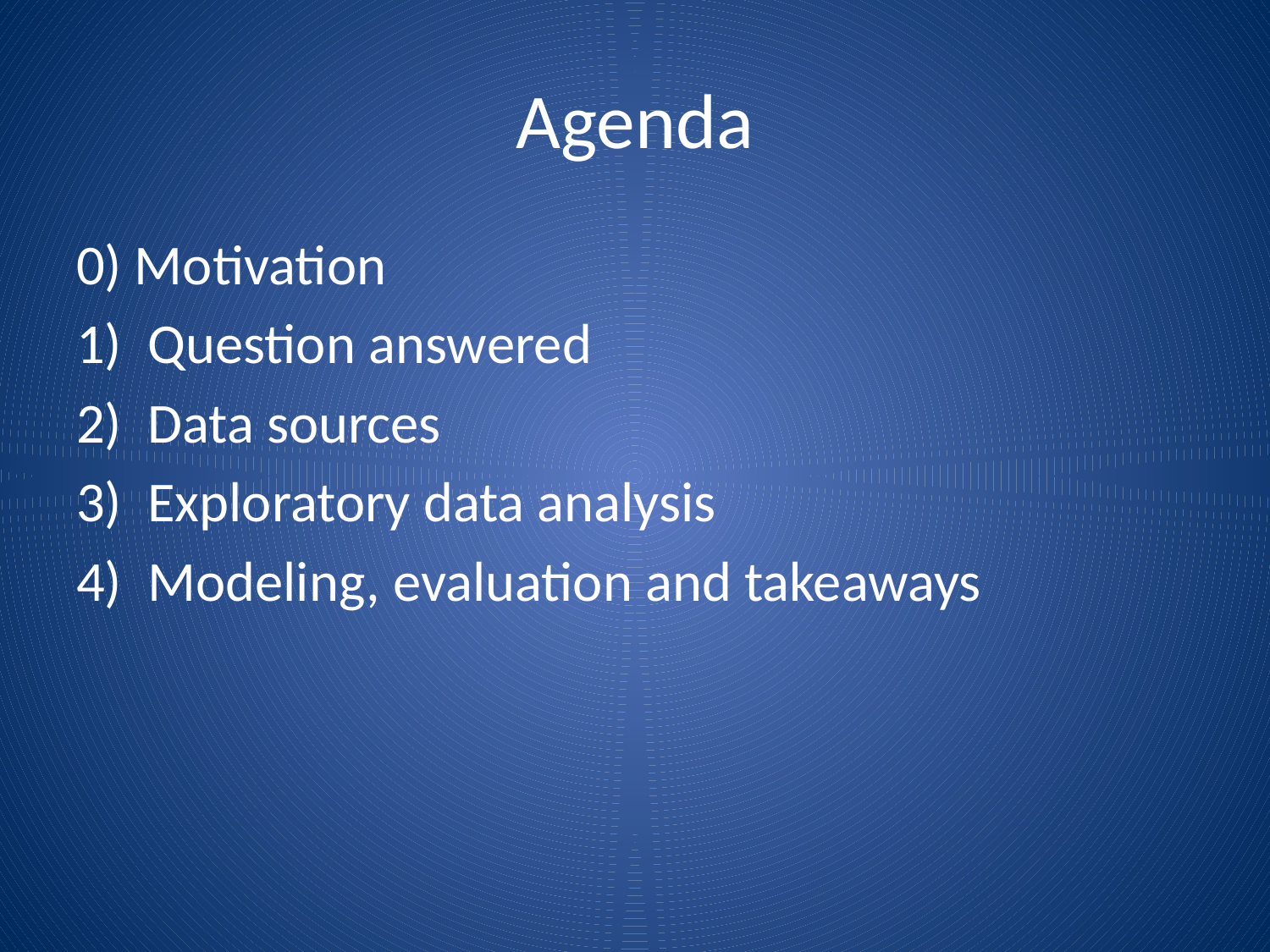

# Agenda
0) Motivation
Question answered
Data sources
Exploratory data analysis
Modeling, evaluation and takeaways